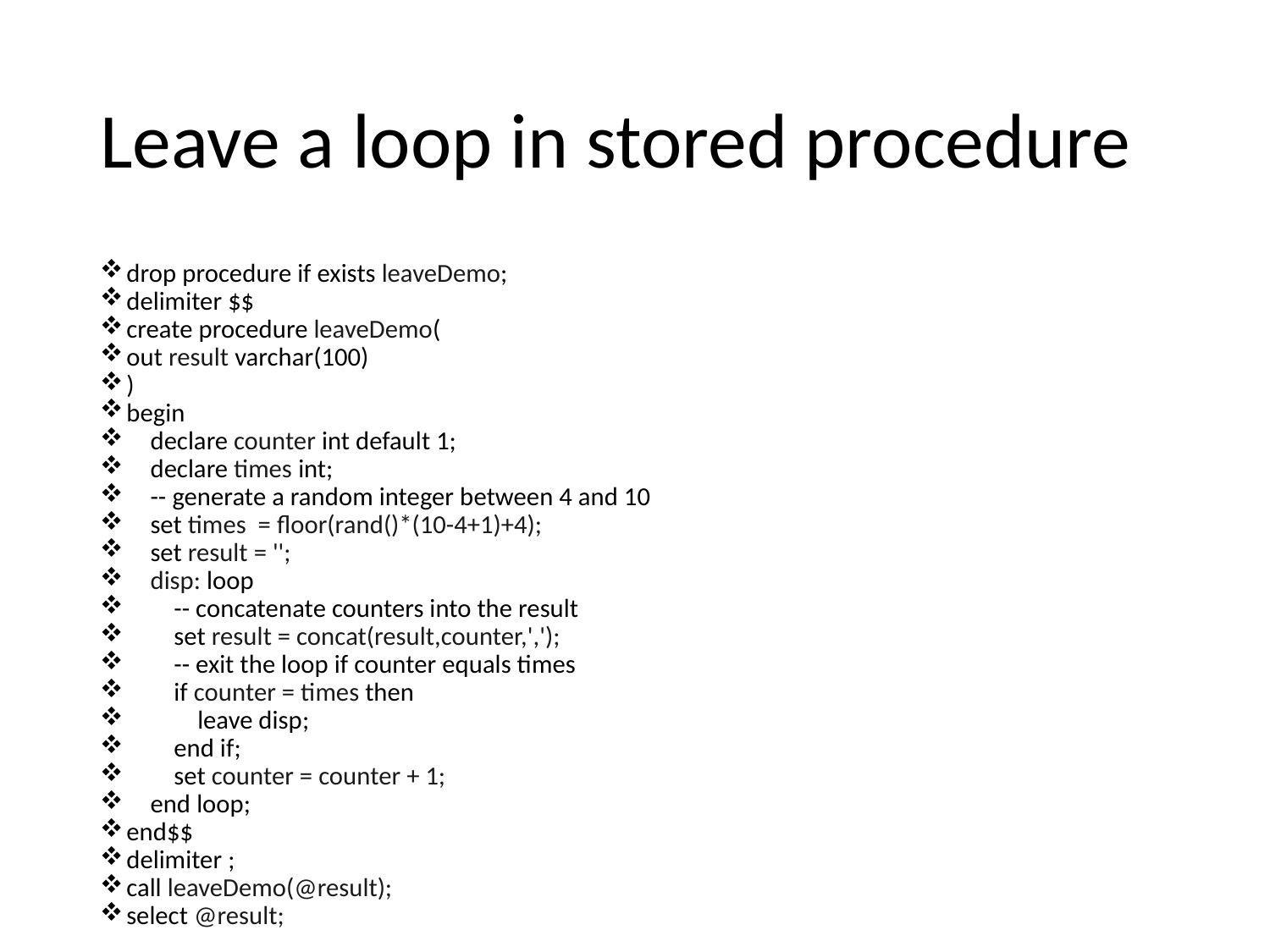

# Leave a loop in stored procedure
drop procedure if exists leaveDemo;
delimiter $$
create procedure leaveDemo(
out result varchar(100)
)
begin
    declare counter int default 1;
    declare times int;
    -- generate a random integer between 4 and 10
    set times  = floor(rand()*(10-4+1)+4);
    set result = '';
    disp: loop
        -- concatenate counters into the result
        set result = concat(result,counter,',');
        -- exit the loop if counter equals times
        if counter = times then
            leave disp;
        end if;
        set counter = counter + 1;
    end loop;
end$$
delimiter ;
call leaveDemo(@result);
select @result;